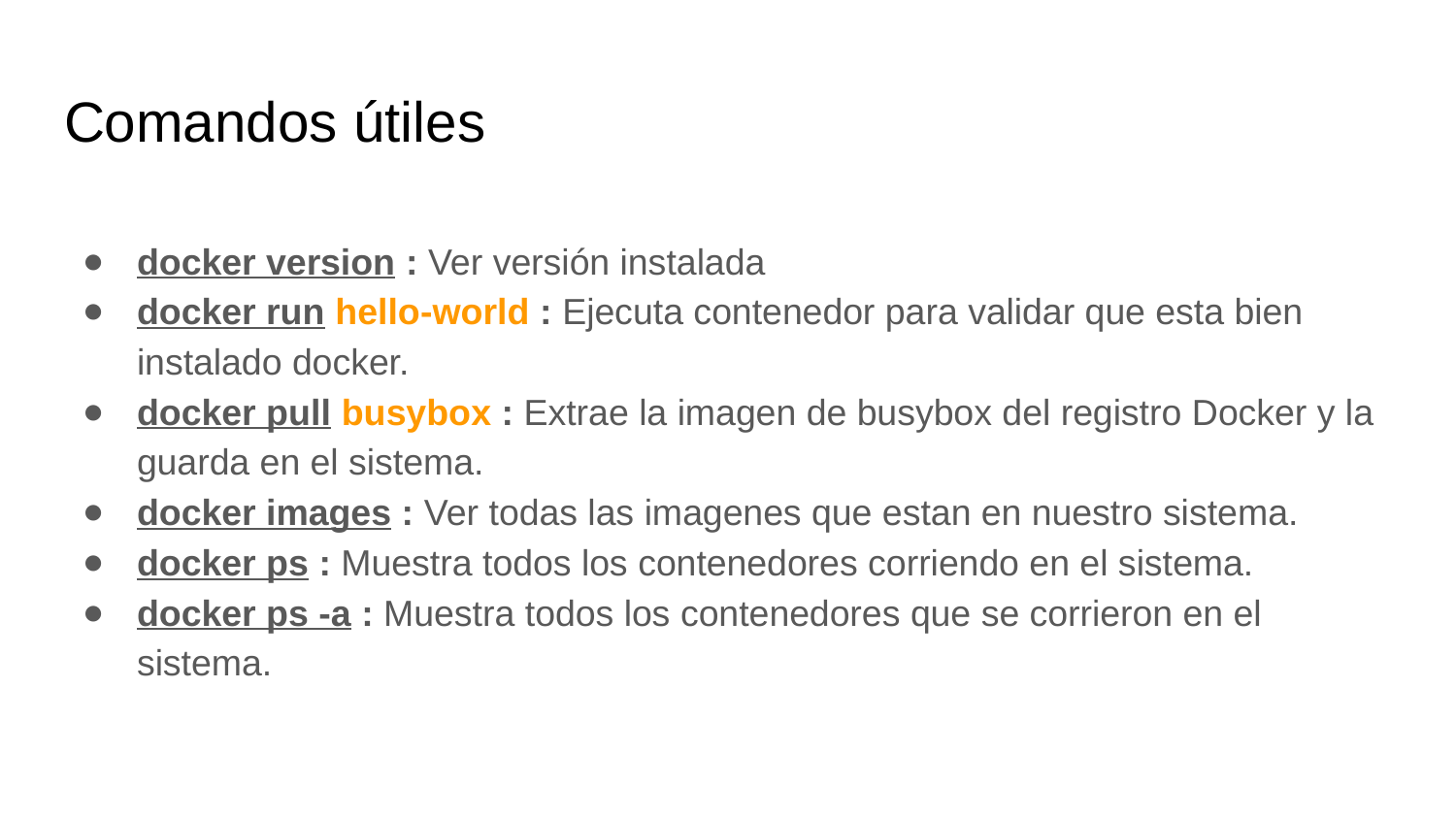

# Comandos útiles
docker version : Ver versión instalada
docker run hello-world : Ejecuta contenedor para validar que esta bien instalado docker.
docker pull busybox : Extrae la imagen de busybox del registro Docker y la guarda en el sistema.
docker images : Ver todas las imagenes que estan en nuestro sistema.
docker ps : Muestra todos los contenedores corriendo en el sistema.
docker ps -a : Muestra todos los contenedores que se corrieron en el sistema.